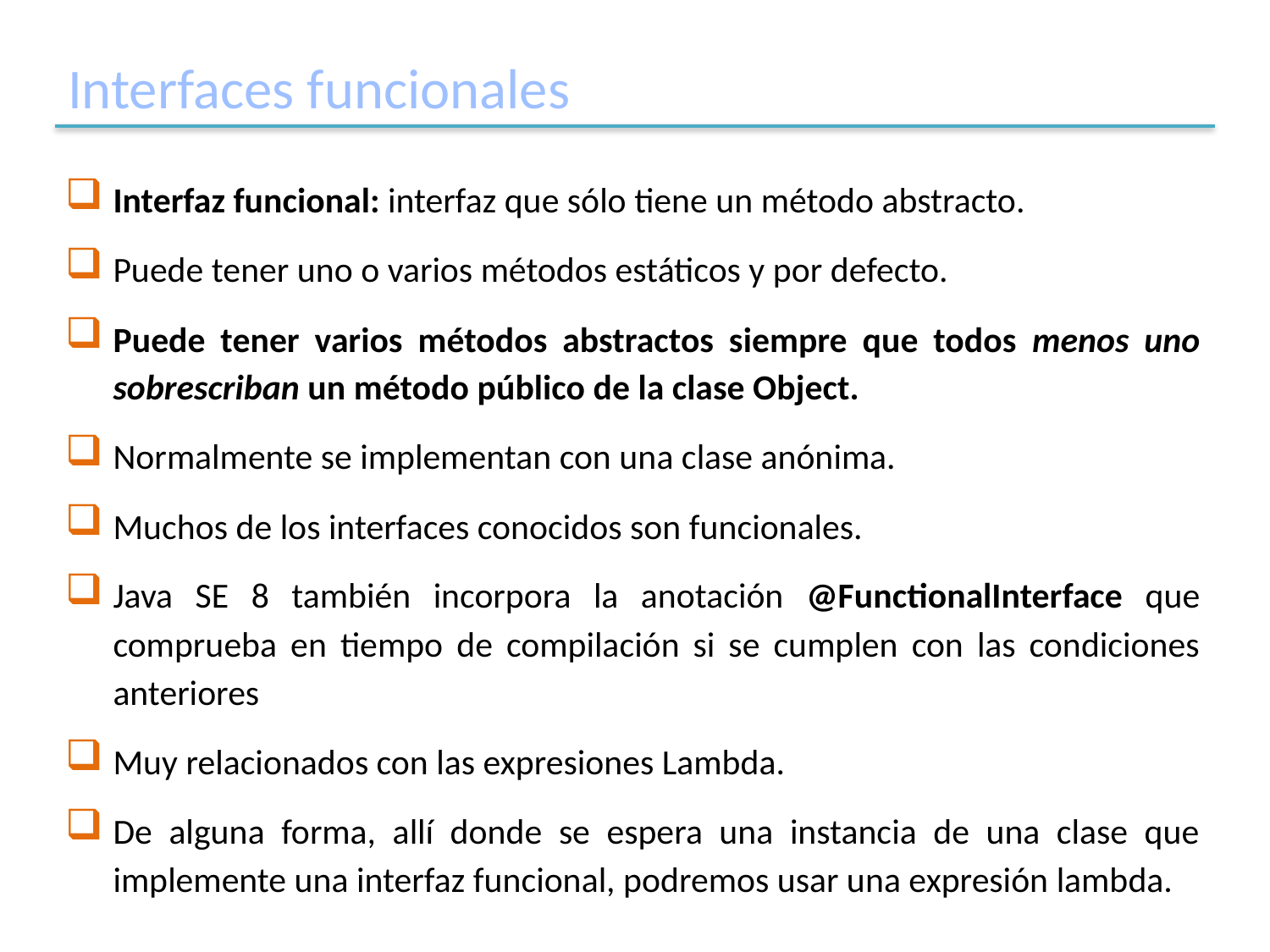

# Interfaces funcionales
Interfaz funcional: interfaz que sólo tiene un método abstracto.
Puede tener uno o varios métodos estáticos y por defecto.
Puede tener varios métodos abstractos siempre que todos menos uno sobrescriban un método público de la clase Object.
Normalmente se implementan con una clase anónima.
Muchos de los interfaces conocidos son funcionales.
Java SE 8 también incorpora la anotación @FunctionalInterface que comprueba en tiempo de compilación si se cumplen con las condiciones anteriores
Muy relacionados con las expresiones Lambda.
De alguna forma, allí donde se espera una instancia de una clase que implemente una interfaz funcional, podremos usar una expresión lambda.